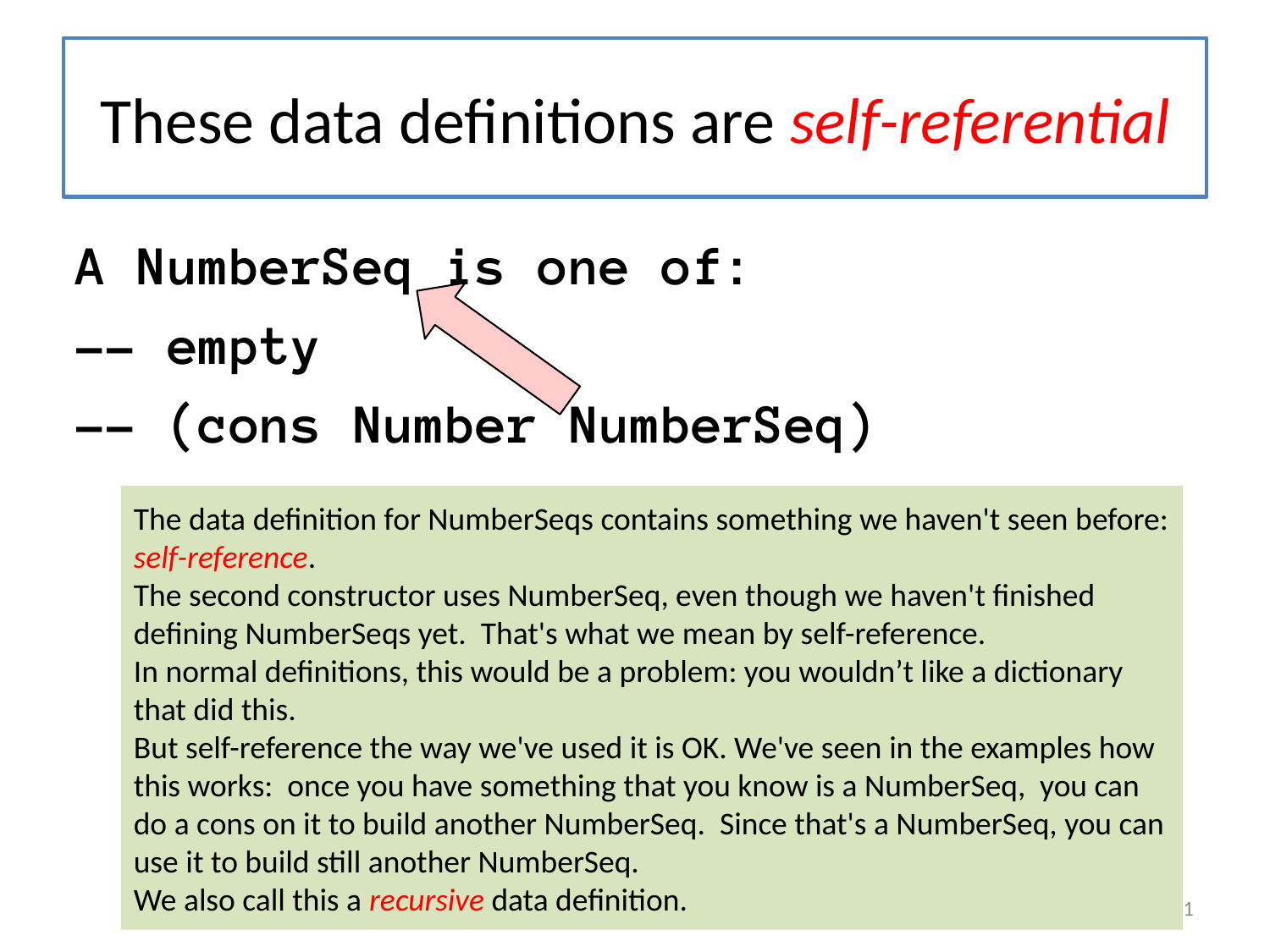

# These data definitions are self-referential
A NumberSeq is one of:
-- empty
-- (cons Number NumberSeq)

The data definition for NumberSeqs contains something we haven't seen before: self-reference.
The second constructor uses NumberSeq, even though we haven't finished defining NumberSeqs yet.  That's what we mean by self-reference.
In normal definitions, this would be a problem: you wouldn’t like a dictionary that did this.
But self-reference the way we've used it is OK. We've seen in the examples how this works:  once you have something that you know is a NumberSeq,  you can do a cons on it to build another NumberSeq.  Since that's a NumberSeq, you can use it to build still another NumberSeq.
We also call this a recursive data definition.
11